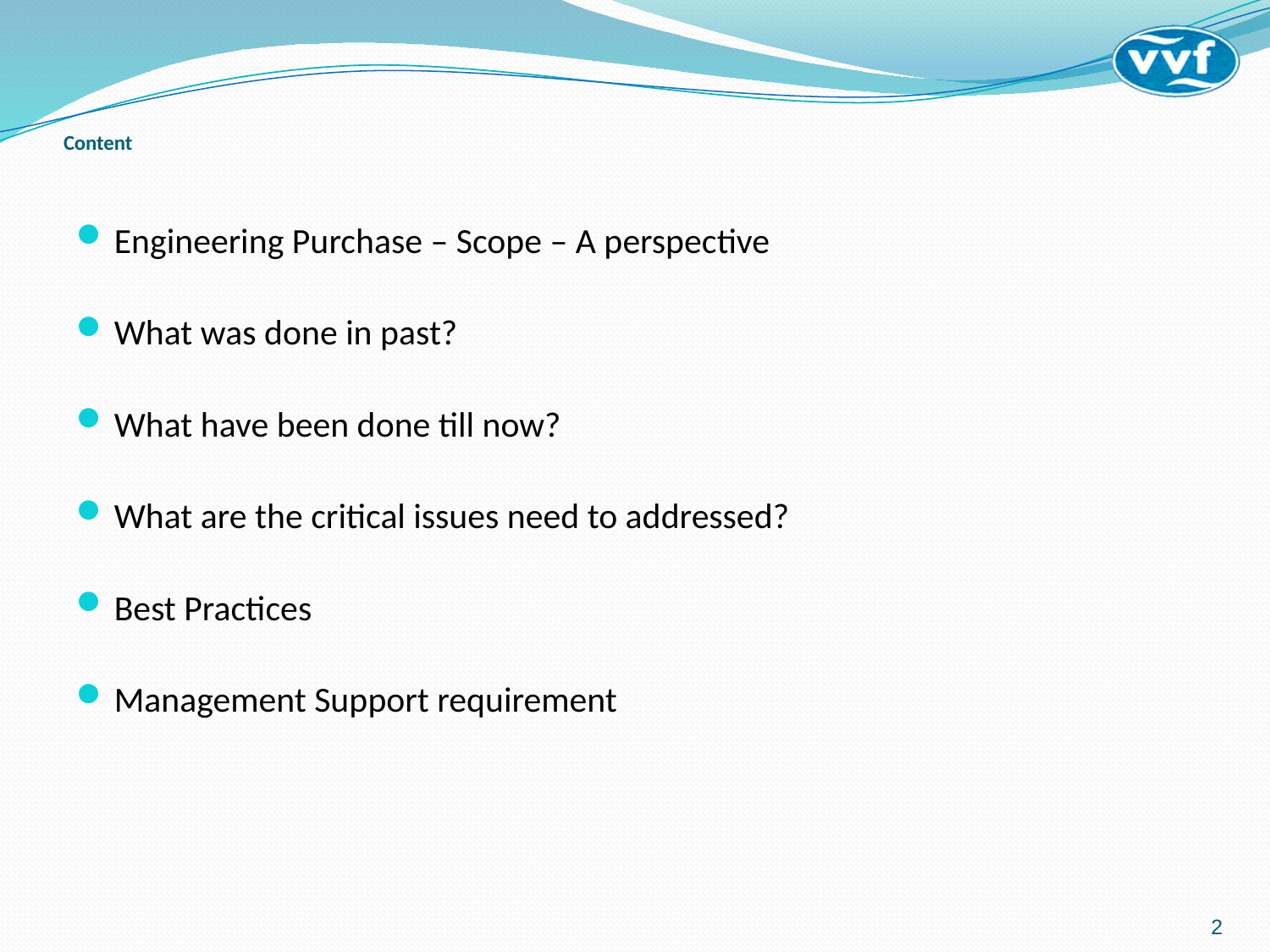

# Content
Engineering Purchase – Scope – A perspective
What was done in past?
What have been done till now?
What are the critical issues need to addressed?
Best Practices
Management Support requirement

2